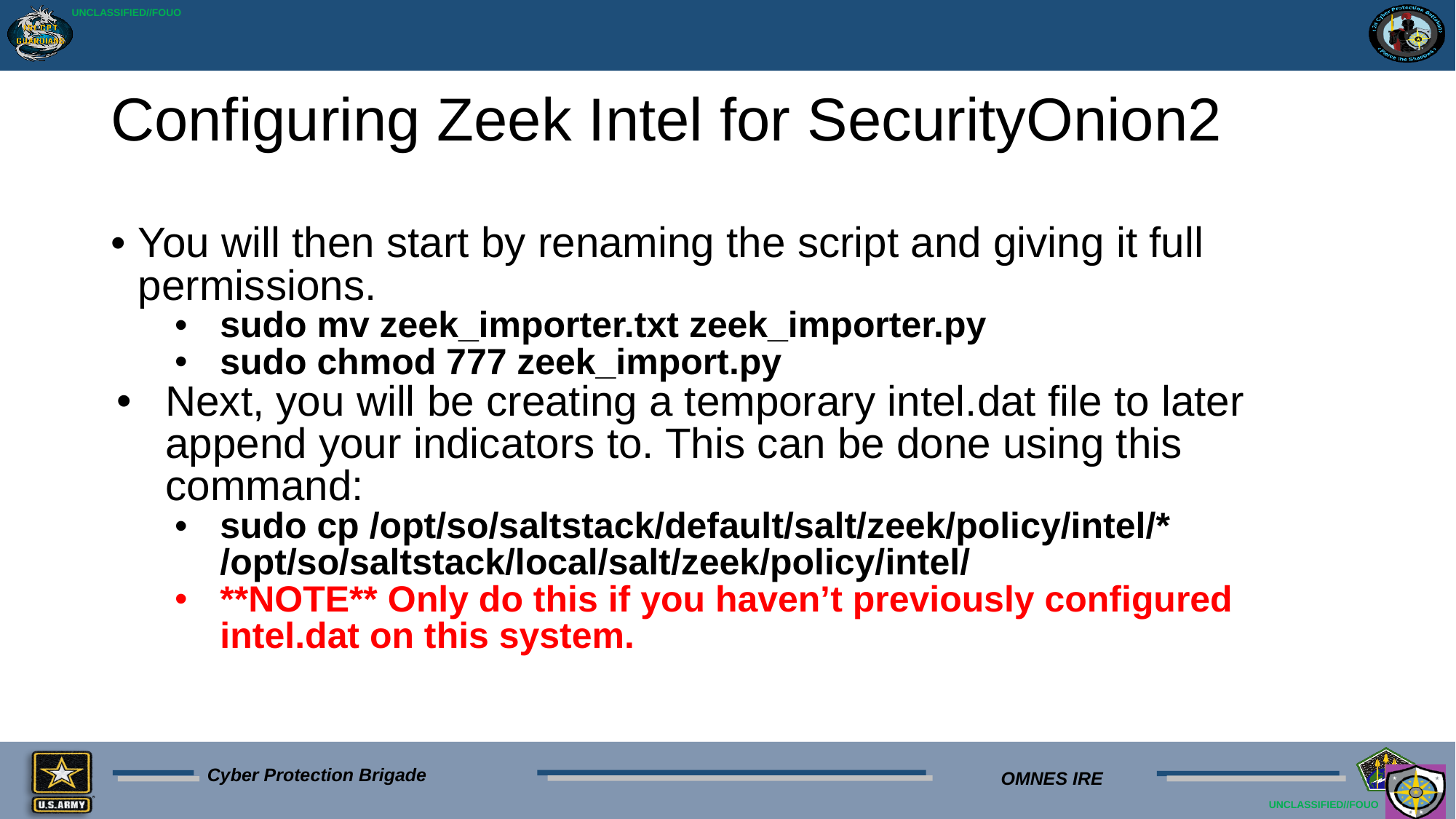

Configuring Zeek Intel for SecurityOnion2
You will then start by renaming the script and giving it full permissions.
sudo mv zeek_importer.txt zeek_importer.py
sudo chmod 777 zeek_import.py
Next, you will be creating a temporary intel.dat file to later append your indicators to. This can be done using this command:
sudo cp /opt/so/saltstack/default/salt/zeek/policy/intel/* /opt/so/saltstack/local/salt/zeek/policy/intel/
**NOTE** Only do this if you haven’t previously configured intel.dat on this system.